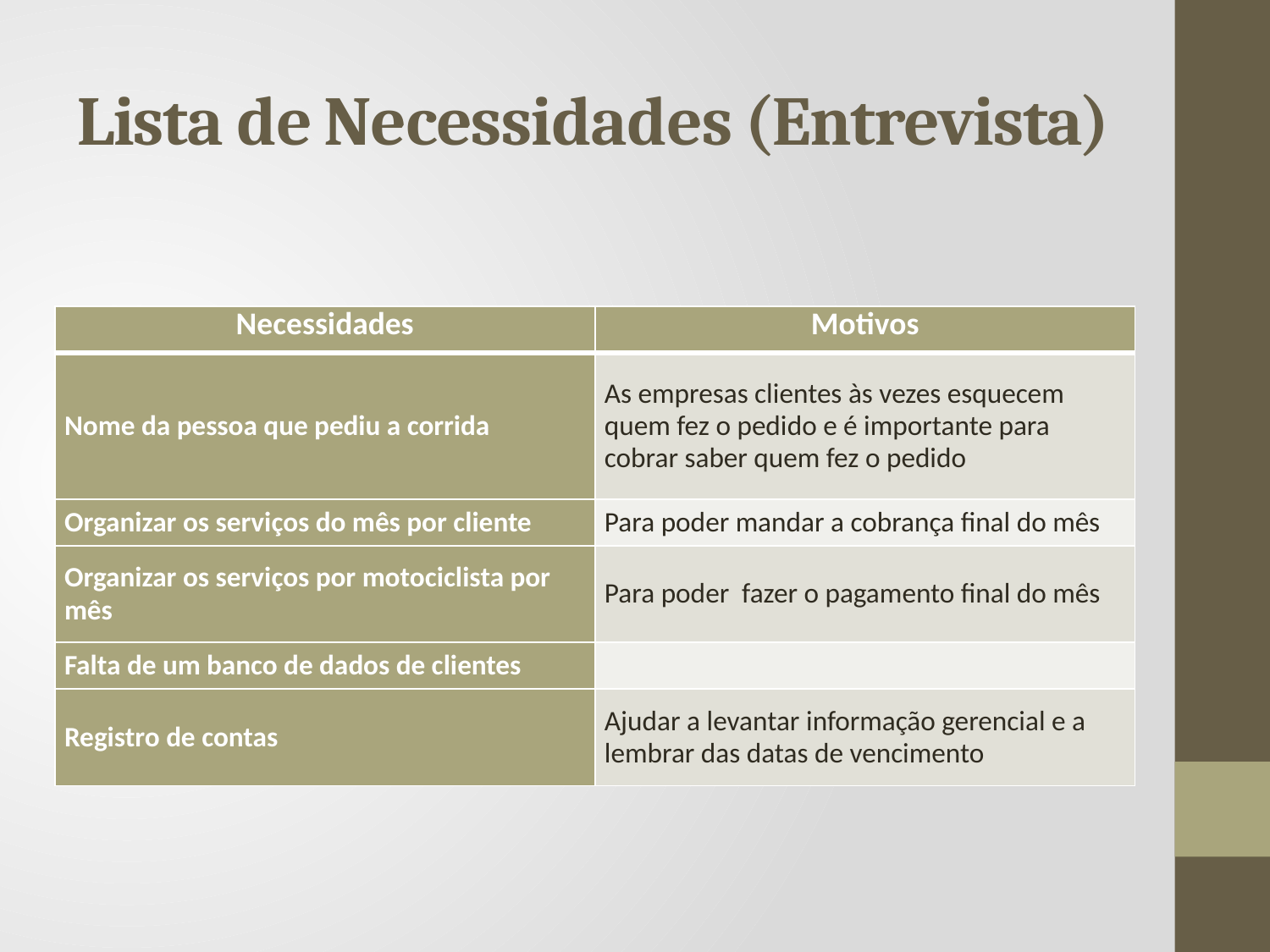

# Lista de Necessidades (Entrevista)
| Necessidades | Motivos |
| --- | --- |
| Nome da pessoa que pediu a corrida | As empresas clientes às vezes esquecem quem fez o pedido e é importante para cobrar saber quem fez o pedido |
| Organizar os serviços do mês por cliente | Para poder mandar a cobrança final do mês |
| Organizar os serviços por motociclista por mês | Para poder fazer o pagamento final do mês |
| Falta de um banco de dados de clientes |  |
| Registro de contas | Ajudar a levantar informação gerencial e a lembrar das datas de vencimento |